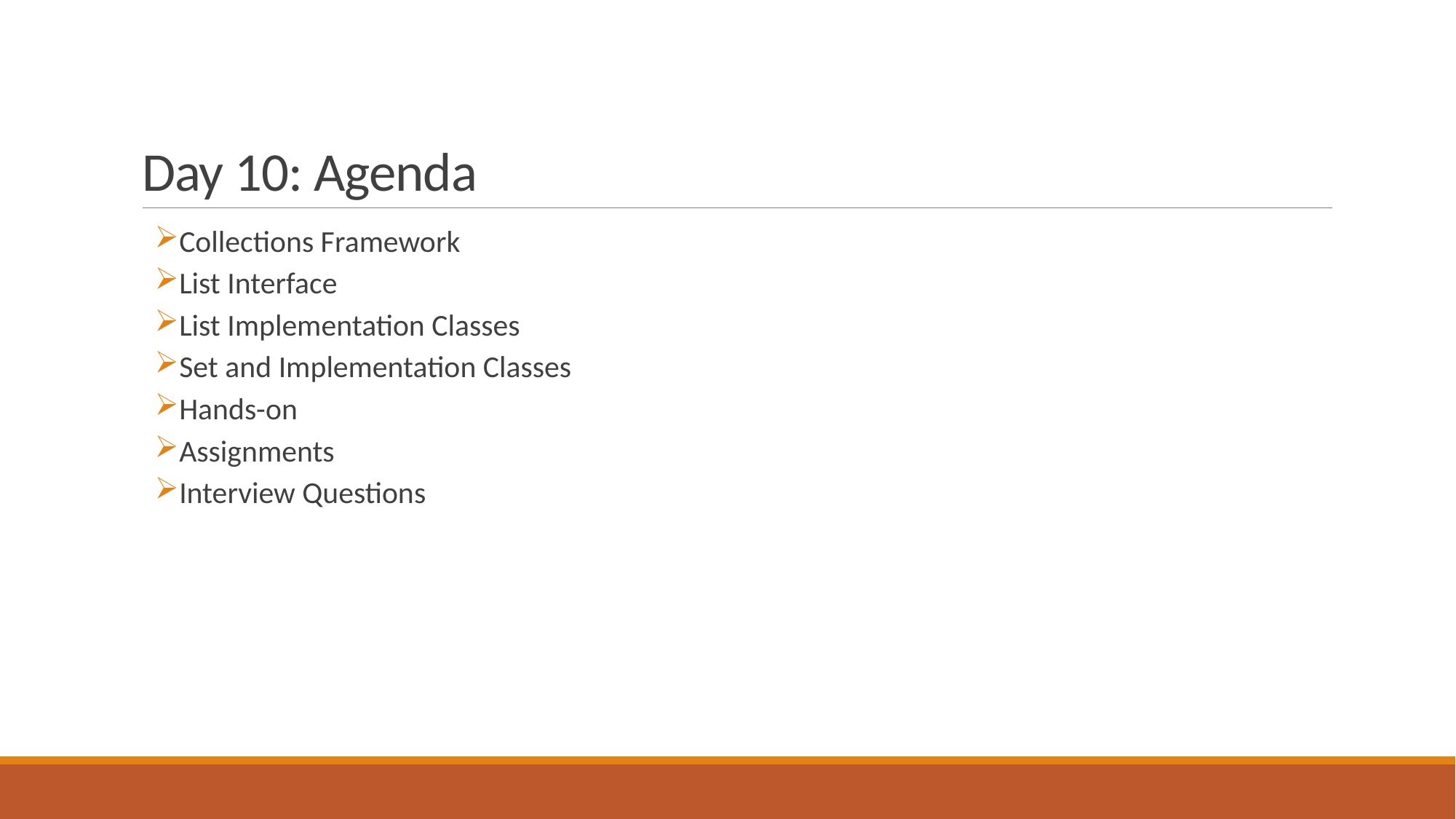

# Day 10: Agenda
Collections Framework
List Interface
List Implementation Classes
Set and Implementation Classes
Hands-on
Assignments
Interview Questions